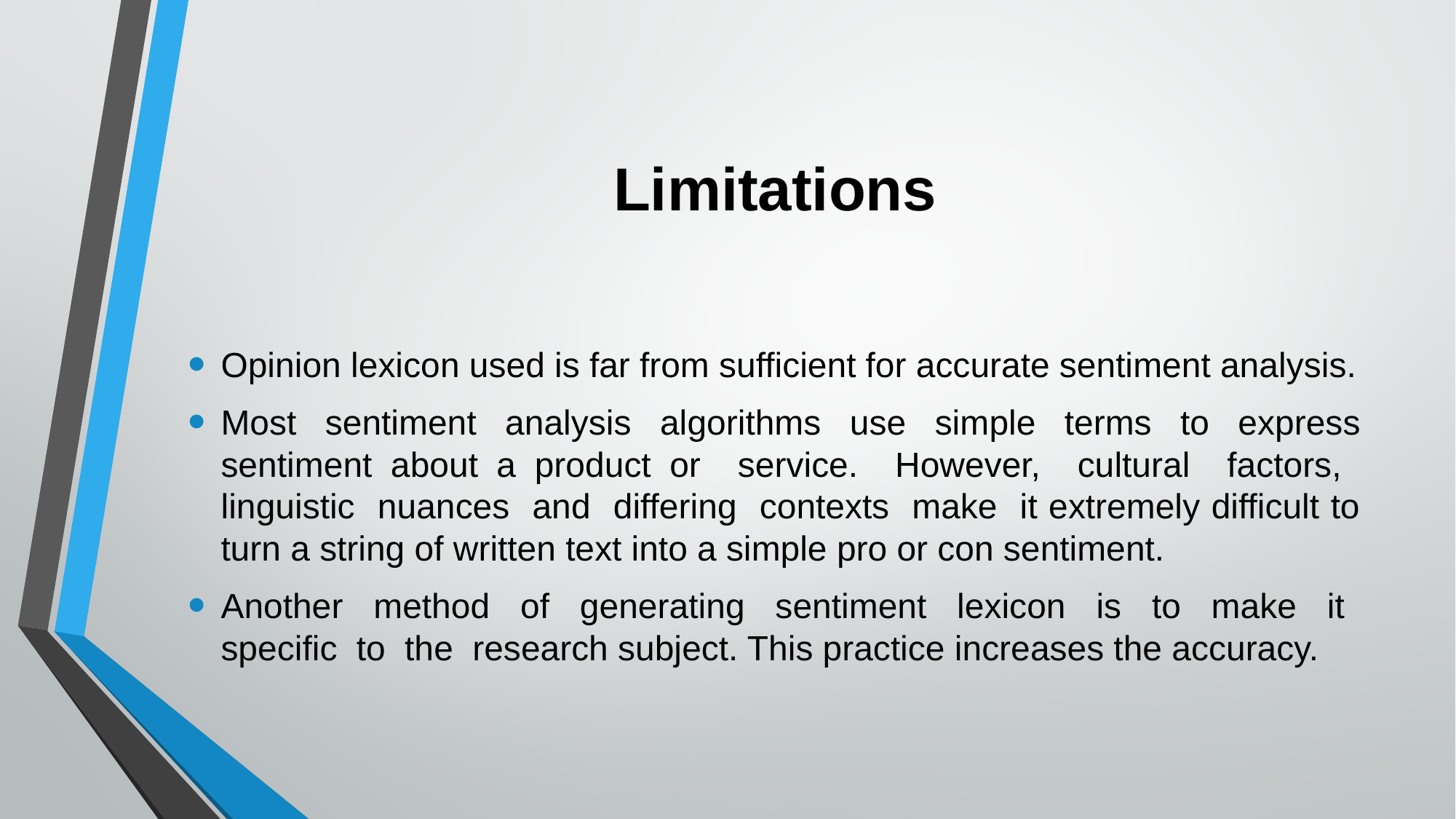

# Limitations
Opinion lexicon used is far from sufficient for accurate sentiment analysis.
Most sentiment analysis algorithms use simple terms to express sentiment about a product or  service.  However,  cultural  factors,  linguistic  nuances  and  differing  contexts  make  it extremely difficult to turn a string of written text into a simple pro or con sentiment.
Another  method  of  generating  sentiment  lexicon  is  to  make  it  specific  to  the  research subject. This practice increases the accuracy.